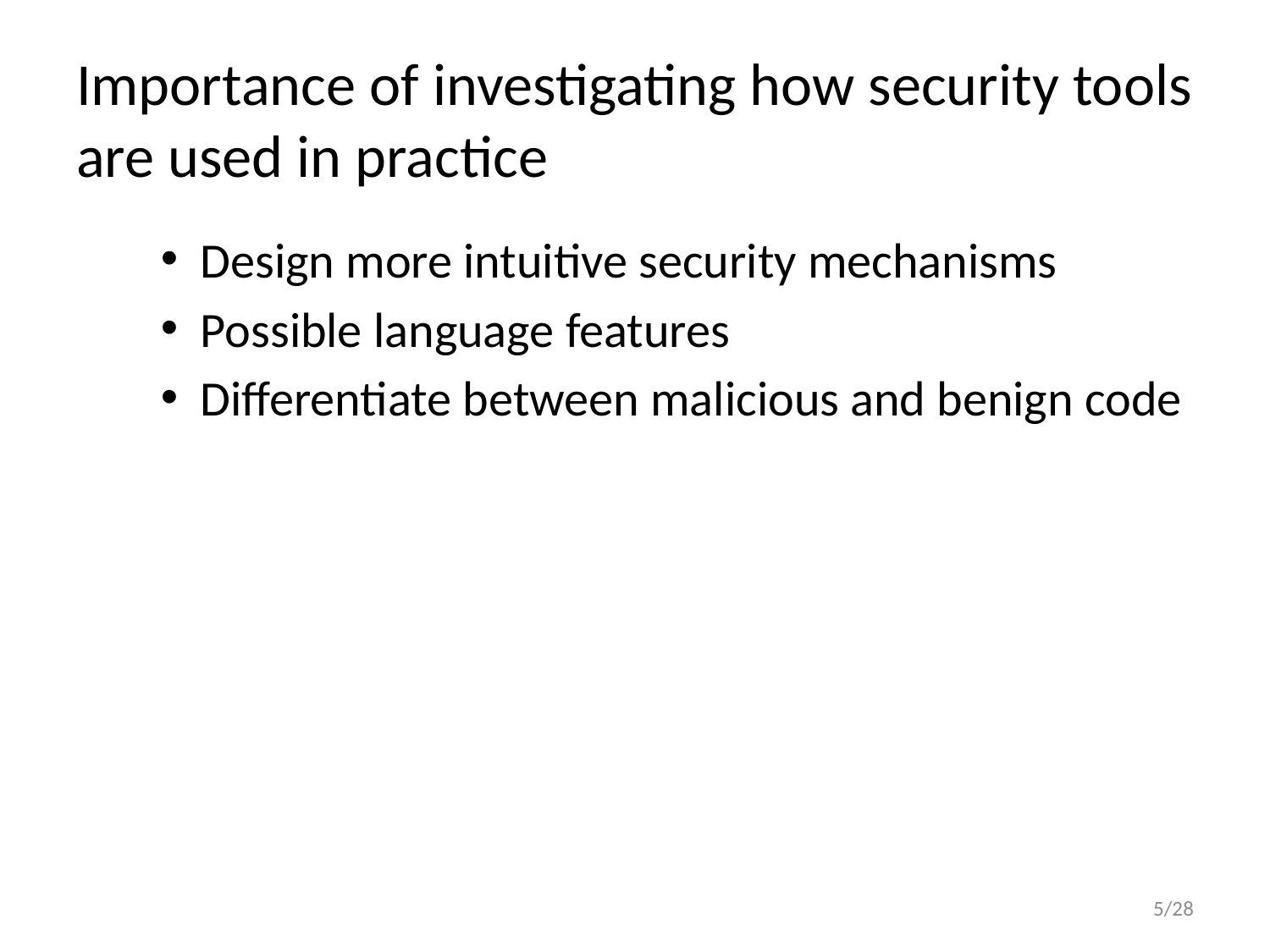

# Importance of investigating how security tools are used in practice
Design more intuitive security mechanisms
Possible language features
Differentiate between malicious and benign code

5/28